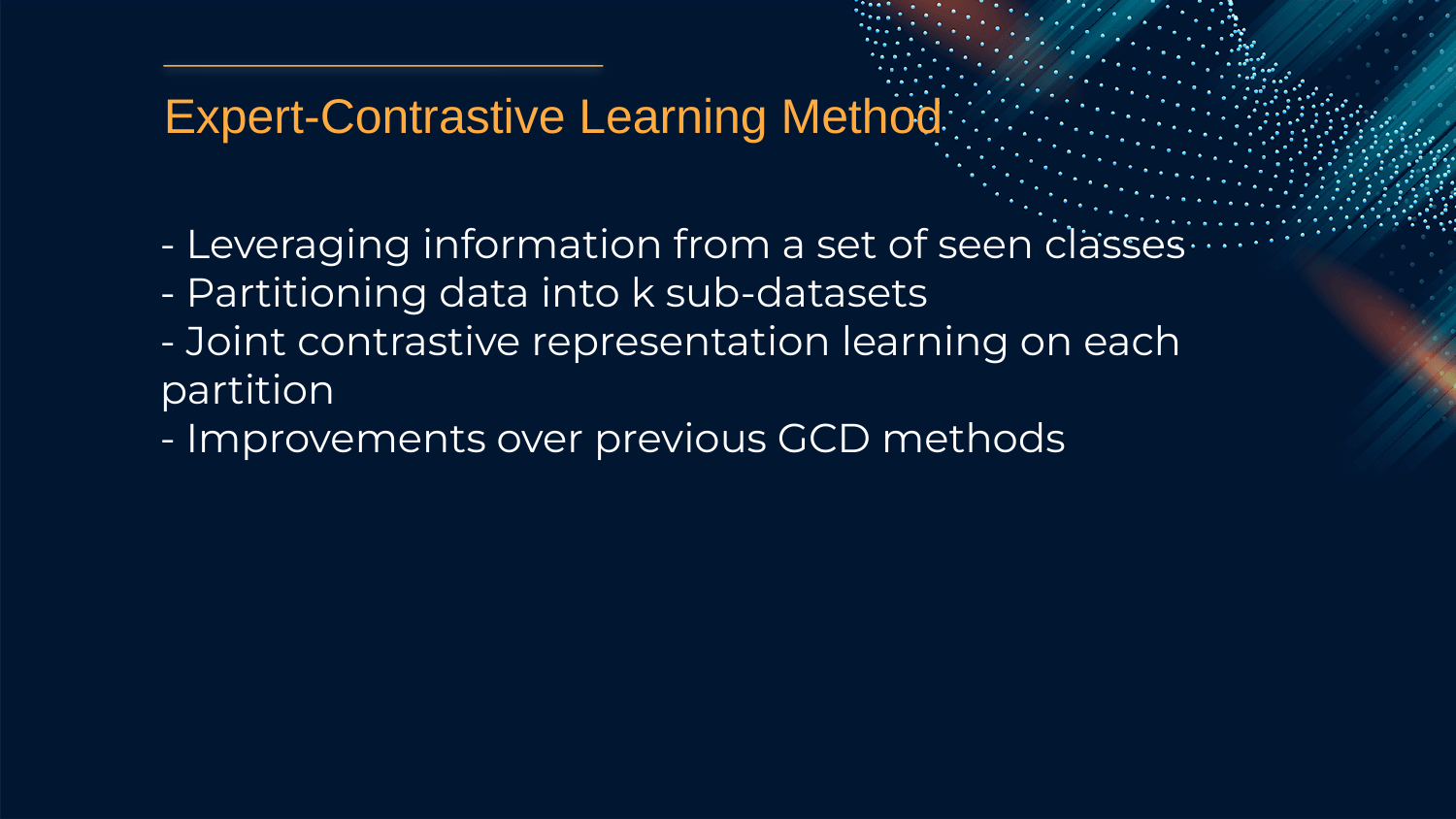

Expert-Contrastive Learning Method
- Leveraging information from a set of seen classes
- Partitioning data into k sub-datasets
- Joint contrastive representation learning on each partition
- Improvements over previous GCD methods